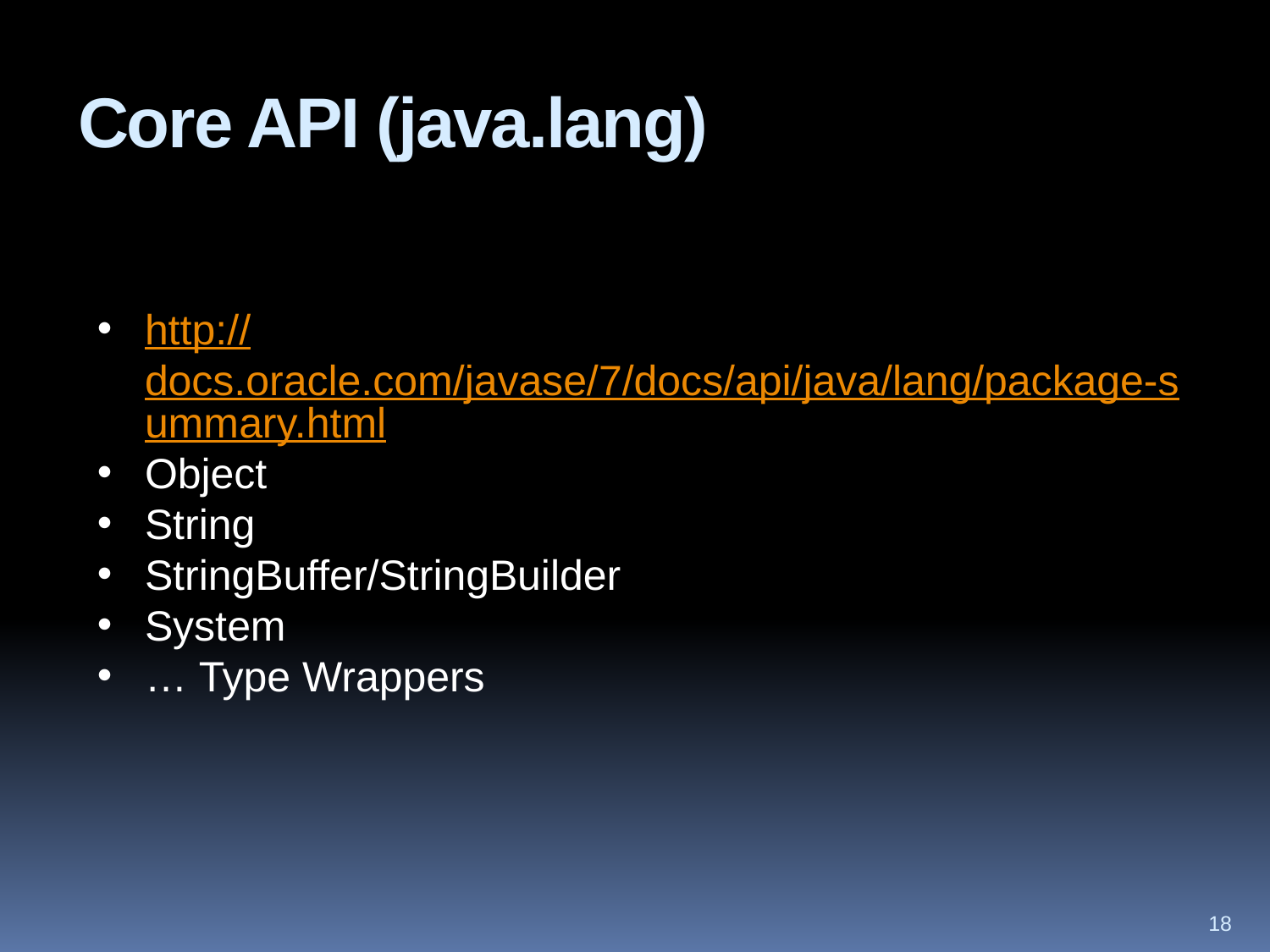

# Core API (java.lang)
http://docs.oracle.com/javase/7/docs/api/java/lang/package-summary.html
Object
String
StringBuffer/StringBuilder
System
… Type Wrappers
18